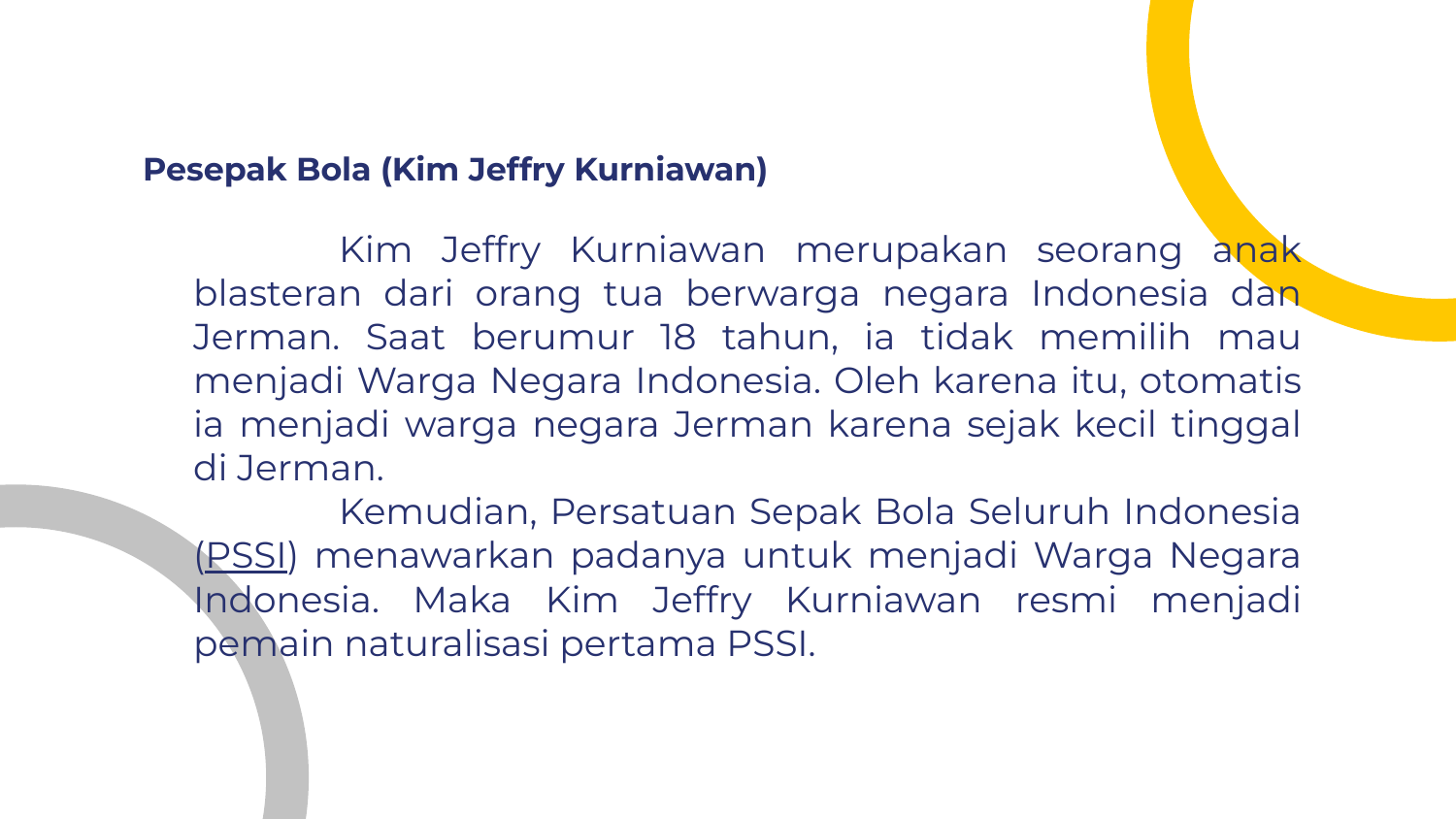

Pesepak Bola (Kim Jeffry Kurniawan)

		Kim Jeffry Kurniawan merupakan seorang anak blasteran dari orang tua berwarga negara Indonesia dan Jerman. Saat berumur 18 tahun, ia tidak memilih mau menjadi Warga Negara Indonesia. Oleh karena itu, otomatis ia menjadi warga negara Jerman karena sejak kecil tinggal di Jerman.
		Kemudian, Persatuan Sepak Bola Seluruh Indonesia (PSSI) menawarkan padanya untuk menjadi Warga Negara Indonesia. Maka Kim Jeffry Kurniawan resmi menjadi pemain naturalisasi pertama PSSI.